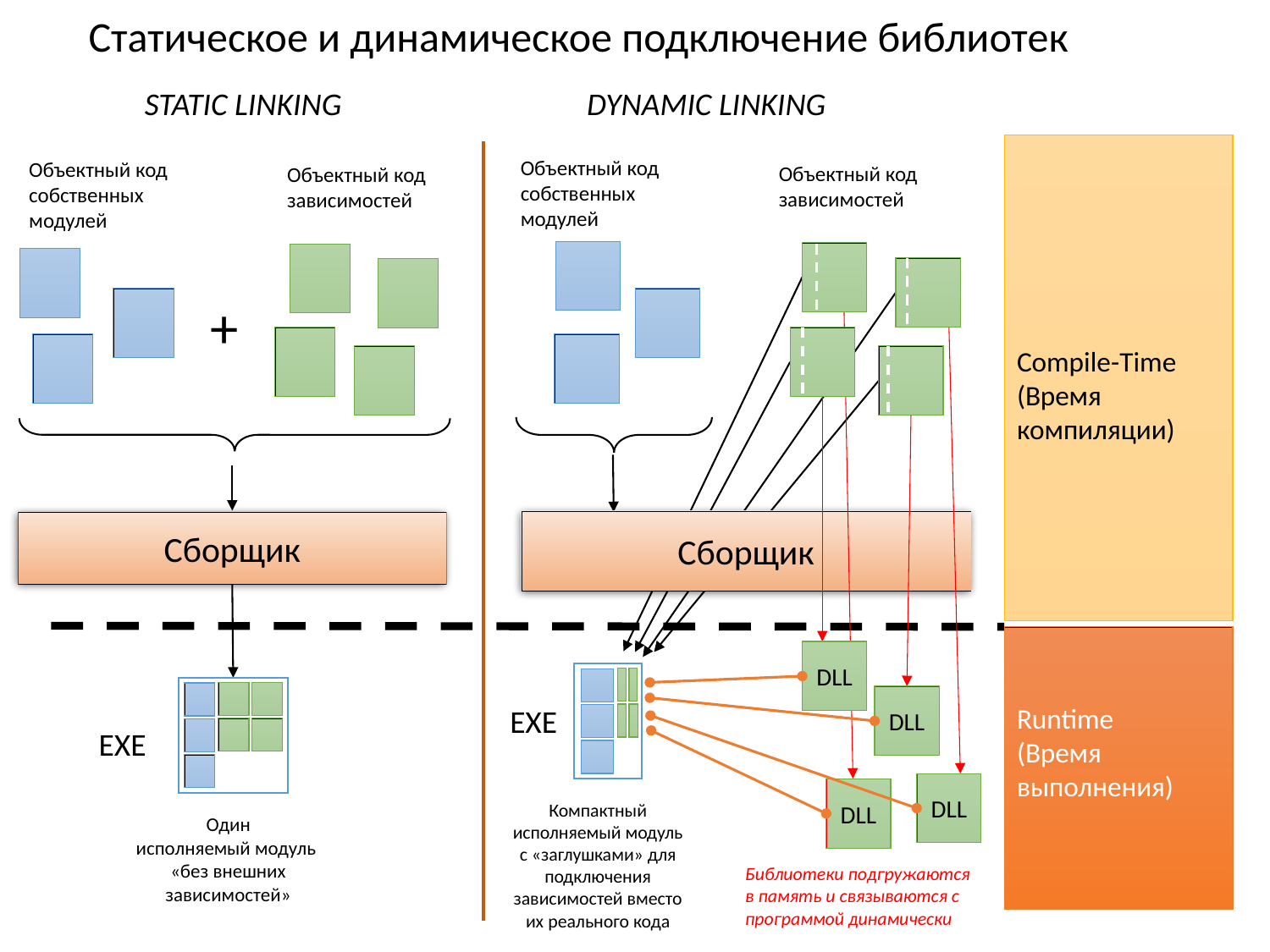

# Статическое и динамическое подключение библиотек
STATIC LINKING
DYNAMIC LINKING

Compile-Time
(Время компиляции)

Объектный код собственных модулей

Объектный код собственных модулей

Объектный код зависимостей

Объектный код зависимостей

DLL
DLL
DLL
DLL

+

Сборщик
Сборщик

Один
исполняемый модуль
«без внешних зависимостей»
EXE

Runtime
(Время выполнения)

EXE

Компактный исполняемый модуль с «заглушками» для подключения зависимостей вместо их реального кода
Библиотеки подгружаются в память и связываются с программой динамически